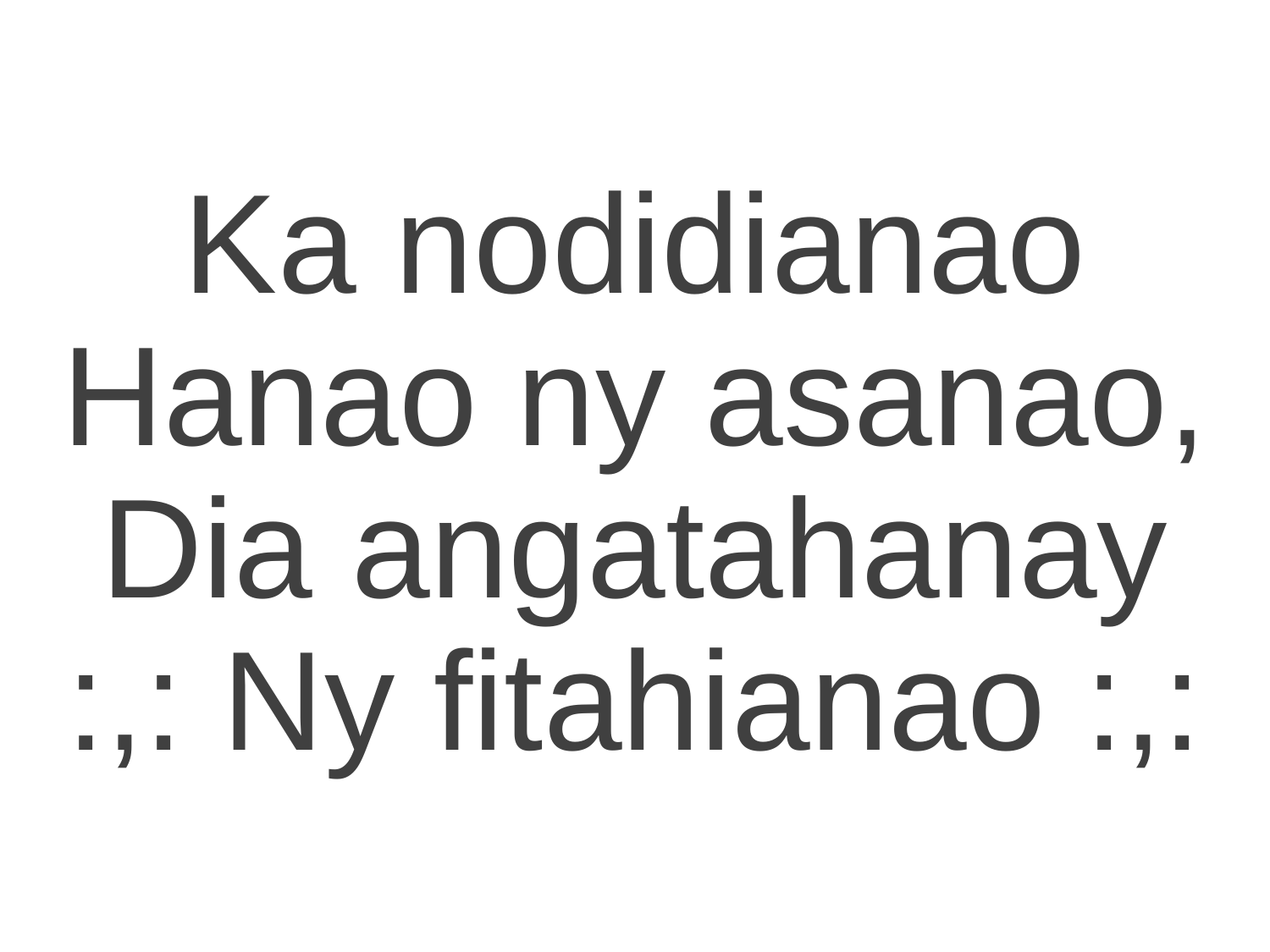

Ka nodidianao
Hanao ny asanao,
Dia angatahanay
:,: Ny fitahianao :,: